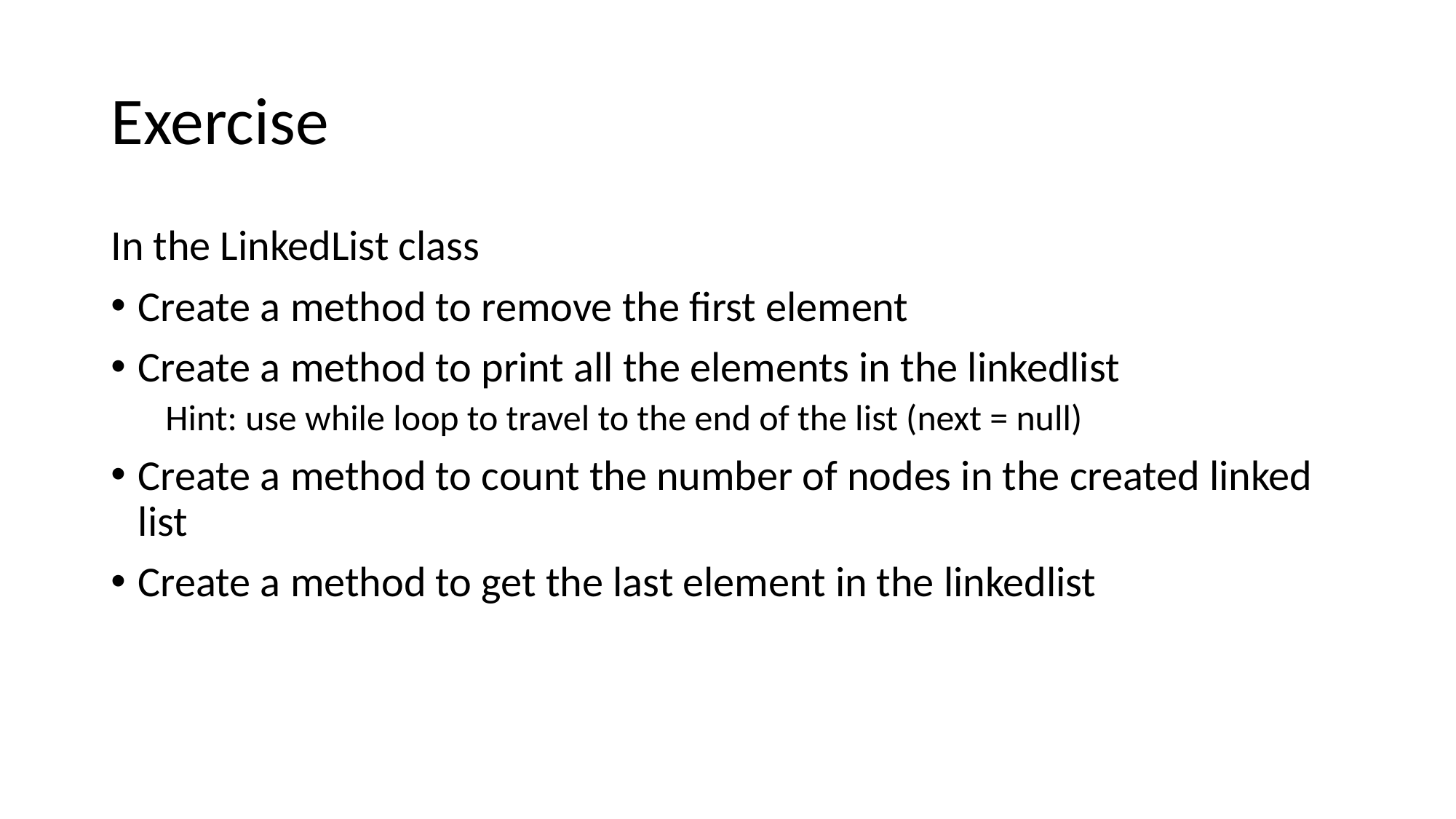

# Exercise
In the LinkedList class
Create a method to remove the first element
Create a method to print all the elements in the linkedlist
Hint: use while loop to travel to the end of the list (next = null)
Create a method to count the number of nodes in the created linked list
Create a method to get the last element in the linkedlist